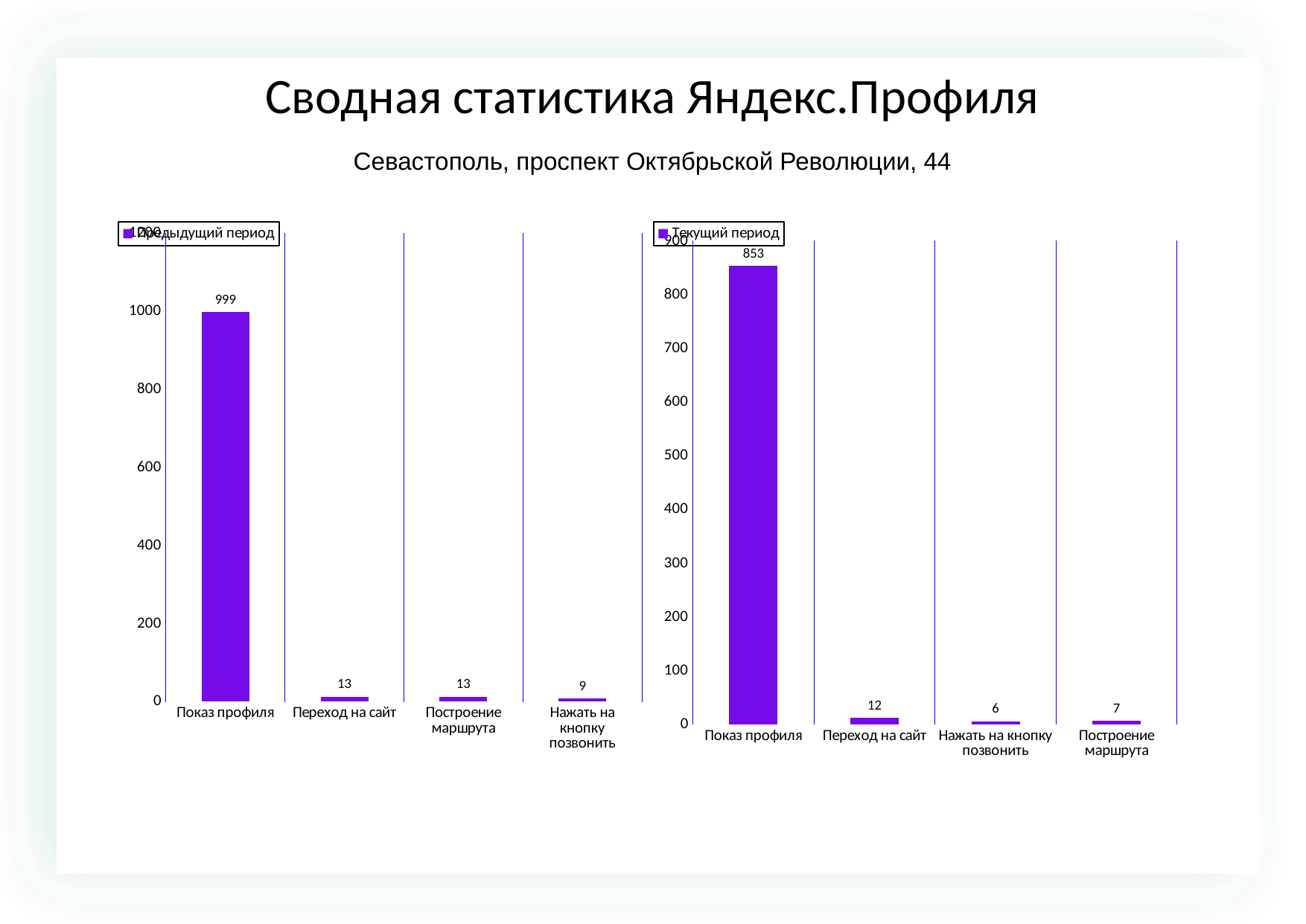

Сводная статистика Яндекс.Профиля
Севастополь, проспект Октябрьской Революции, 44

### Chart

| Category |  |
|---|---|
| Показ профиля | 999.0 |
| Переход на сайт | 13.0 |
| Построение маршрута | 13.0 |
| Нажать на кнопку позвонить | 9.0 |

### Chart

| Category |  |
|---|---|
| Показ профиля | 853.0 |
| Переход на сайт | 12.0 |
| Нажать на кнопку позвонить | 6.0 |
| Построение маршрута | 7.0 |